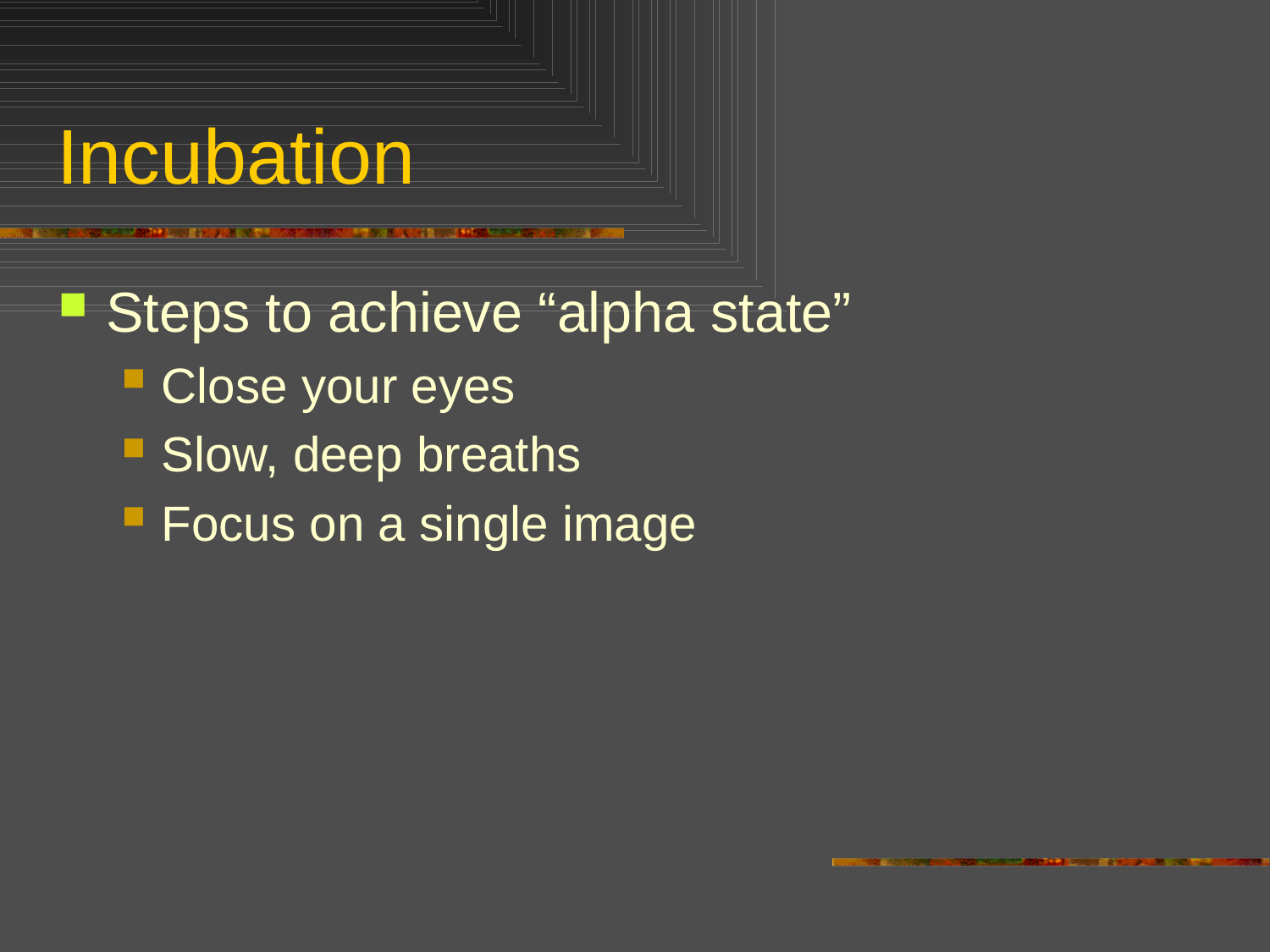

# Incubation
Steps to achieve “alpha state”
Close your eyes
Slow, deep breaths
Focus on a single image